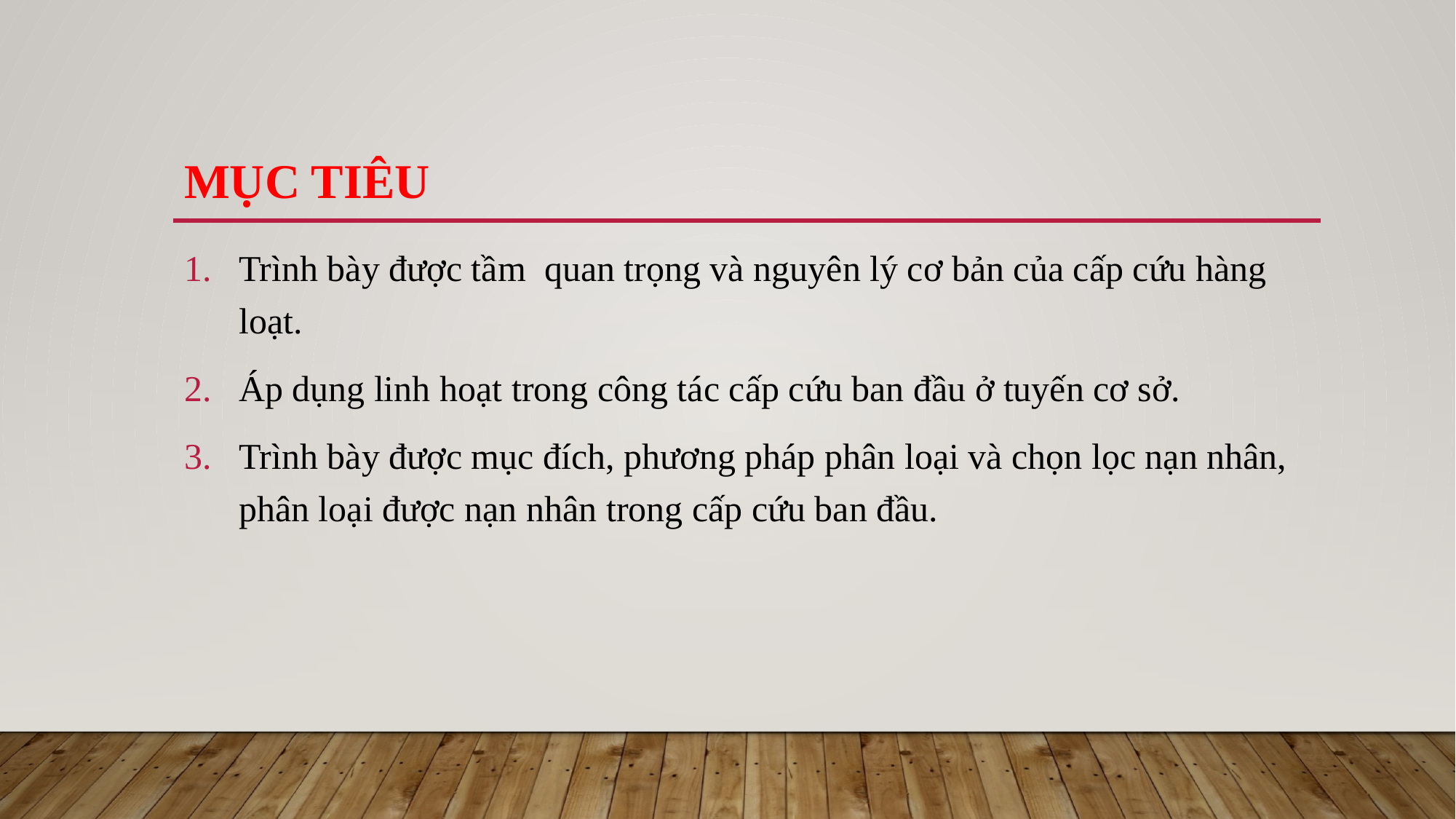

# MỤC TIÊU
Trình bày được tầm  quan trọng và nguyên lý cơ bản của cấp cứu hàng loạt.
Áp dụng linh hoạt trong công tác cấp cứu ban đầu ở tuyến cơ sở.
Trình bày được mục đích, phương pháp phân loại và chọn lọc nạn nhân, phân loại được nạn nhân trong cấp cứu ban đầu.